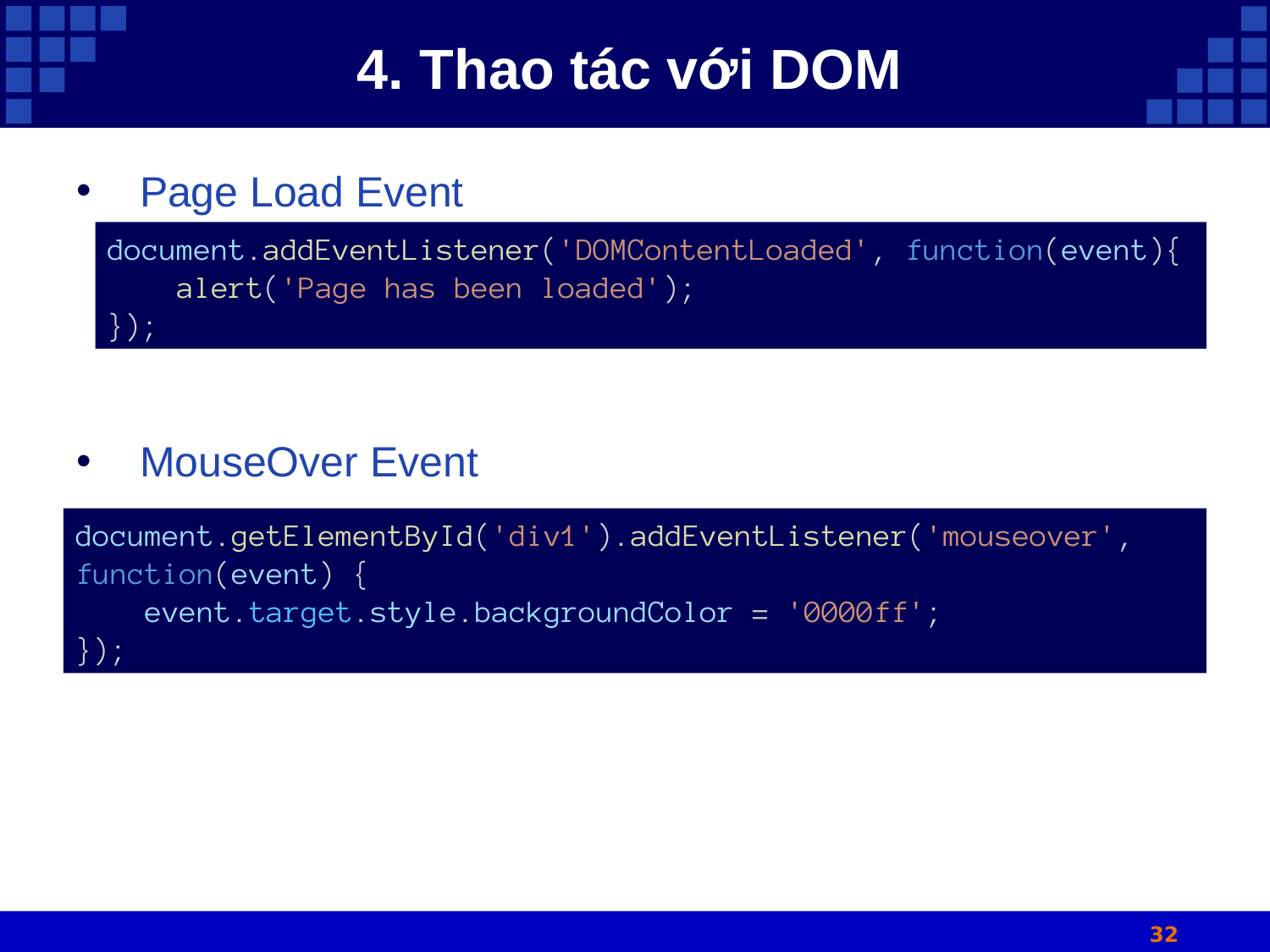

# 4. Thao tác với DOM
Page Load Event

MouseOver Event

document.addEventListener('DOMContentLoaded', function(event){
    alert('Page has been loaded');
});
document.getElementById('div1').addEventListener('mouseover', function(event) {
    event.target.style.backgroundColor = '0000ff';
});
32